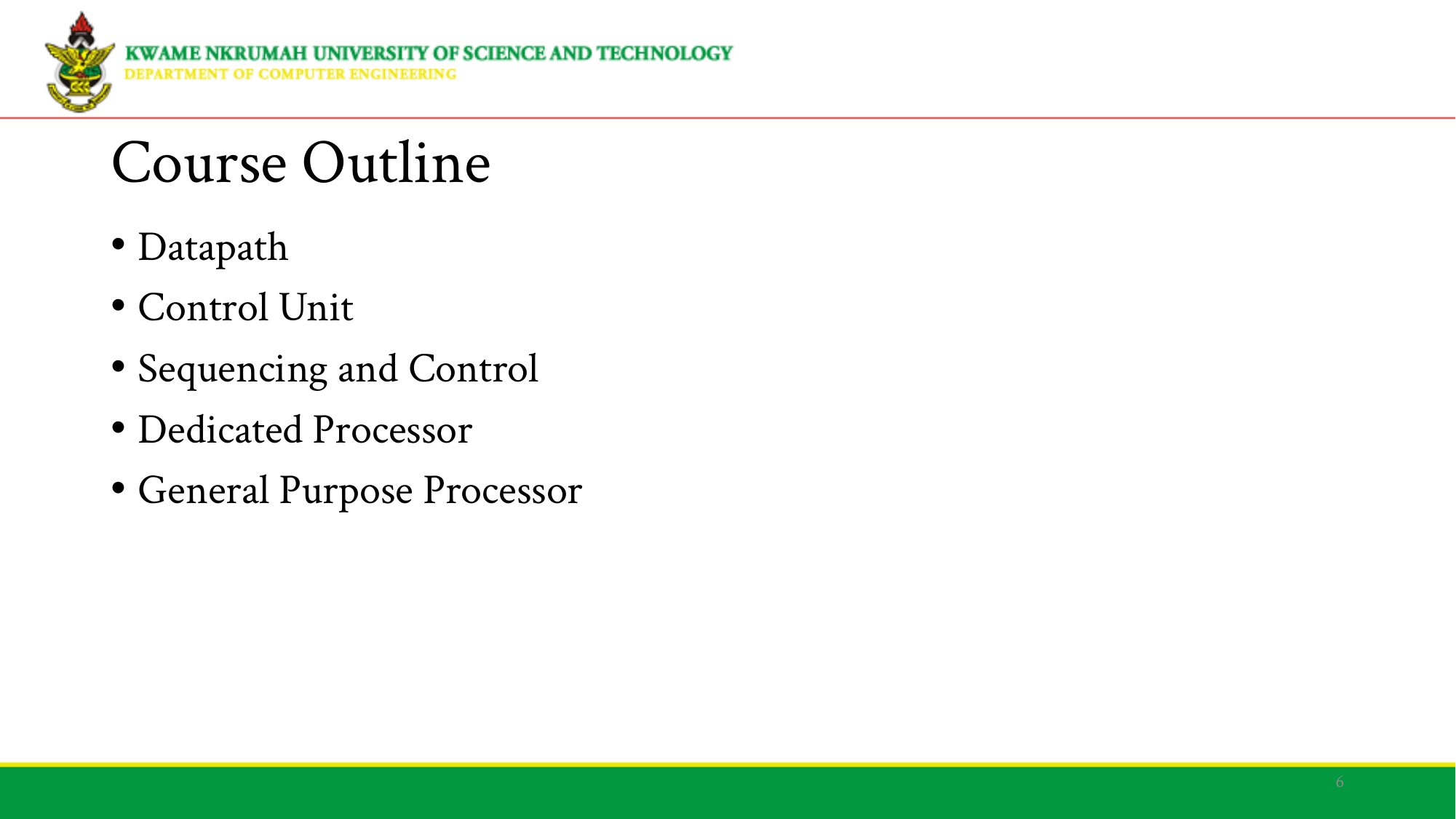

# Course Outline
Datapath
Control Unit
Sequencing and Control
Dedicated Processor
General Purpose Processor
6